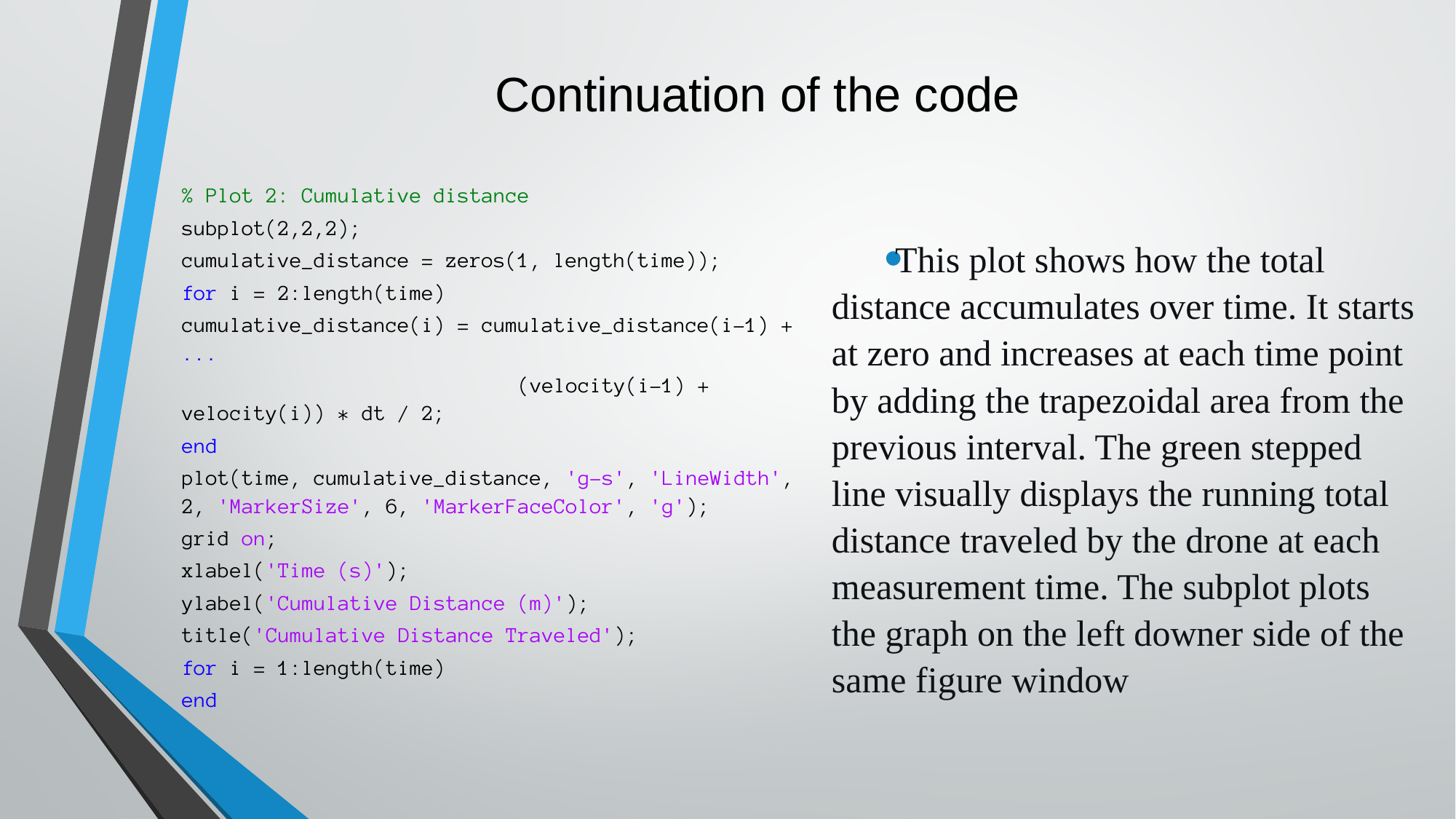

# Continuation of the code
% Plot 2: Cumulative distance
subplot(2,2,2);
cumulative_distance = zeros(1, length(time));
for i = 2:length(time)
cumulative_distance(i) = cumulative_distance(i-1) + ...
                            (velocity(i-1) + velocity(i)) * dt / 2;
end
plot(time, cumulative_distance, 'g-s', 'LineWidth', 2, 'MarkerSize', 6, 'MarkerFaceColor', 'g');
grid on;
xlabel('Time (s)');
ylabel('Cumulative Distance (m)');
title('Cumulative Distance Traveled');
for i = 1:length(time)
end

This plot shows how the total distance accumulates over time. It starts at zero and increases at each time point by adding the trapezoidal area from the previous interval. The green stepped line visually displays the running total distance traveled by the drone at each measurement time. The subplot plots the graph on the left downer side of the same figure window